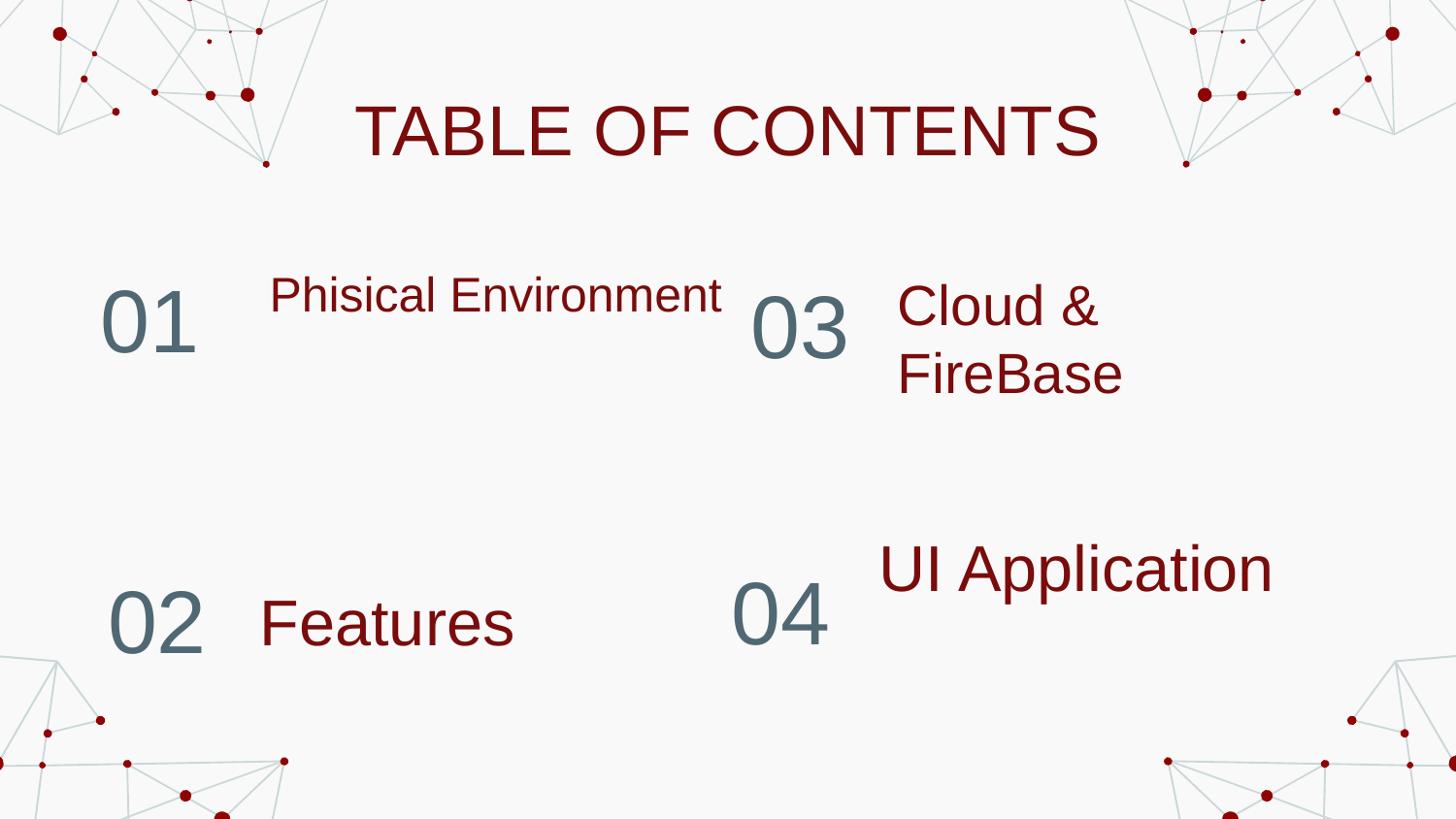

# TABLE OF CONTENTS
01
Phisical Environment
03
Cloud & FireBase
UI Application
04
02
Features